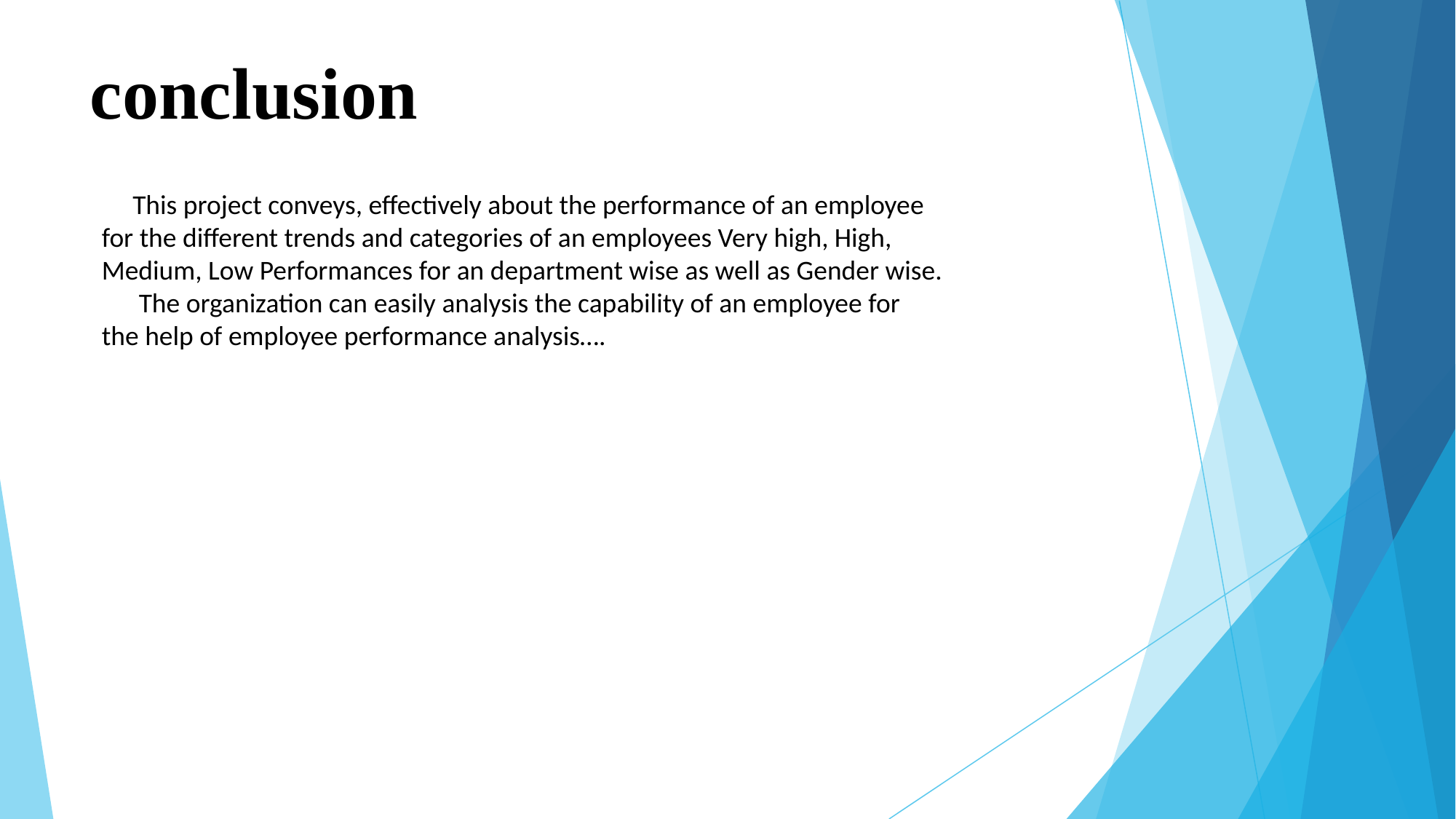

# conclusion
     This project conveys, effectively about the performance of an employee
for the different trends and categories of an employees Very high, High,
Medium, Low Performances for an department wise as well as Gender wise.
      The organization can easily analysis the capability of an employee for
the help of employee performance analysis….